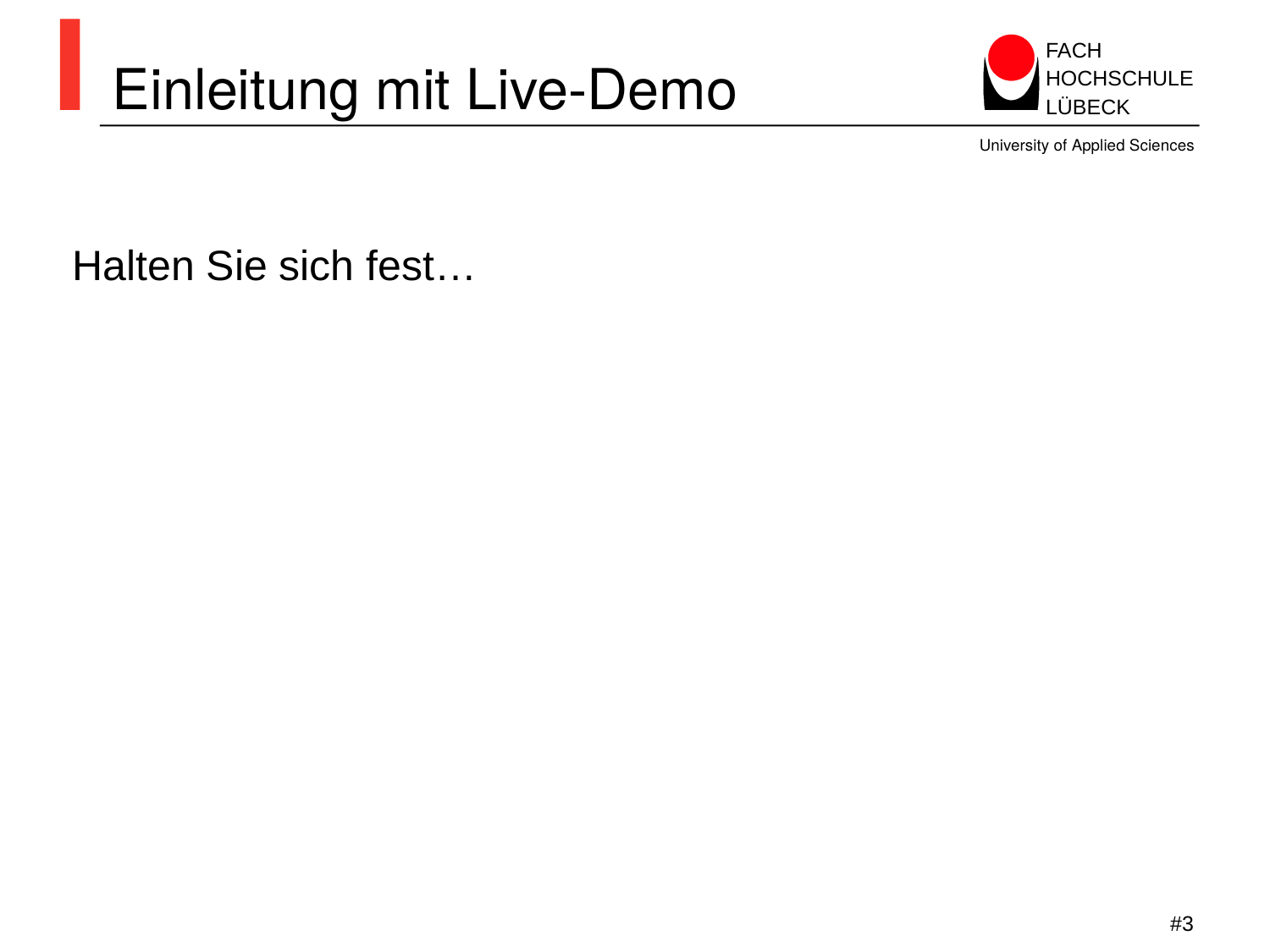

# Einleitung mit Live-Demo

Halten Sie sich fest…
#3